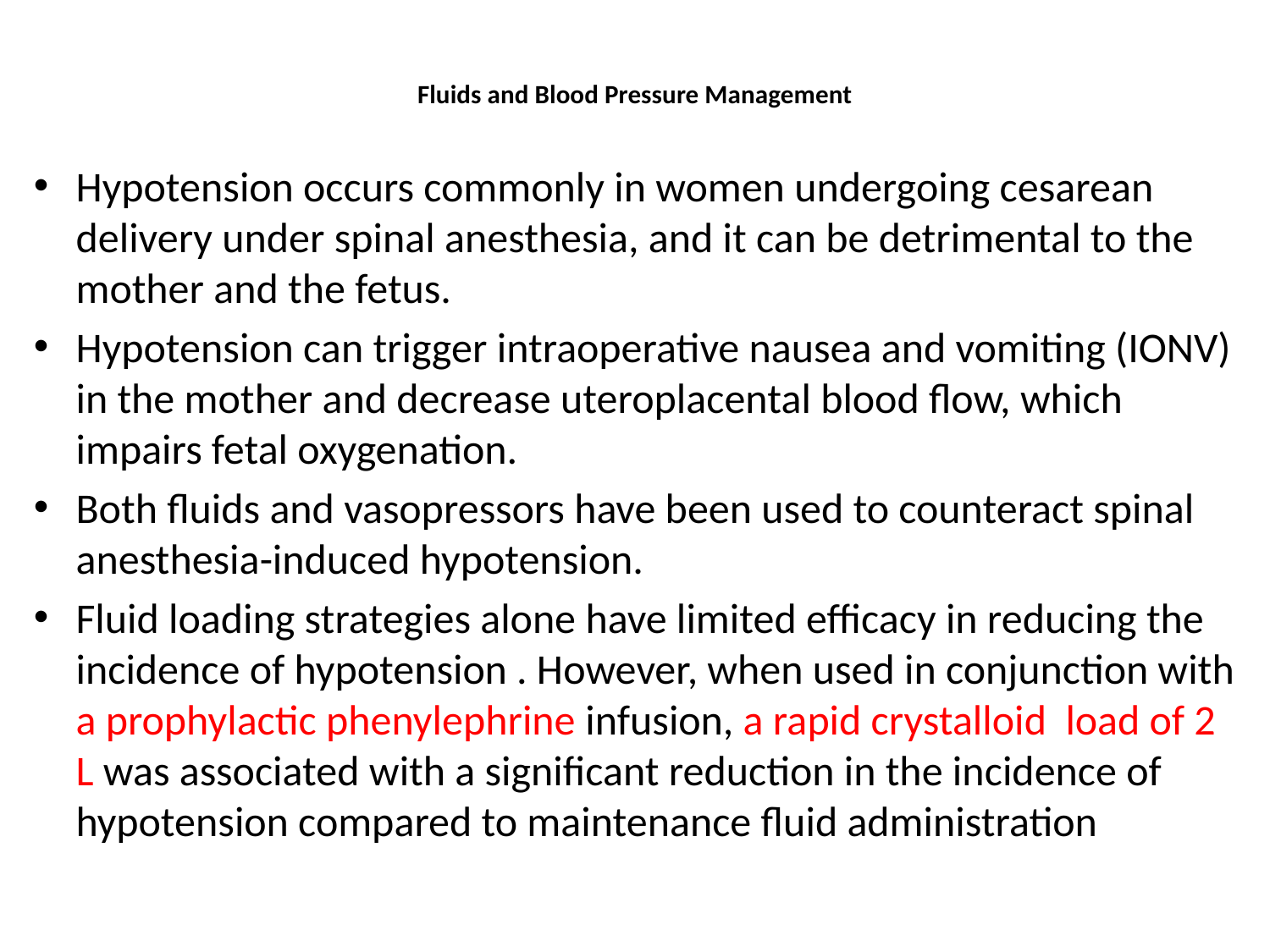

# Fluids and Blood Pressure Management
Hypotension occurs commonly in women undergoing cesarean delivery under spinal anesthesia, and it can be detrimental to the mother and the fetus.
Hypotension can trigger intraoperative nausea and vomiting (IONV) in the mother and decrease uteroplacental blood flow, which impairs fetal oxygenation.
Both fluids and vasopressors have been used to counteract spinal anesthesia-induced hypotension.
Fluid loading strategies alone have limited efficacy in reducing the incidence of hypotension . However, when used in conjunction with a prophylactic phenylephrine infusion, a rapid crystalloid  load of 2 L was associated with a significant reduction in the incidence of hypotension compared to maintenance fluid administration